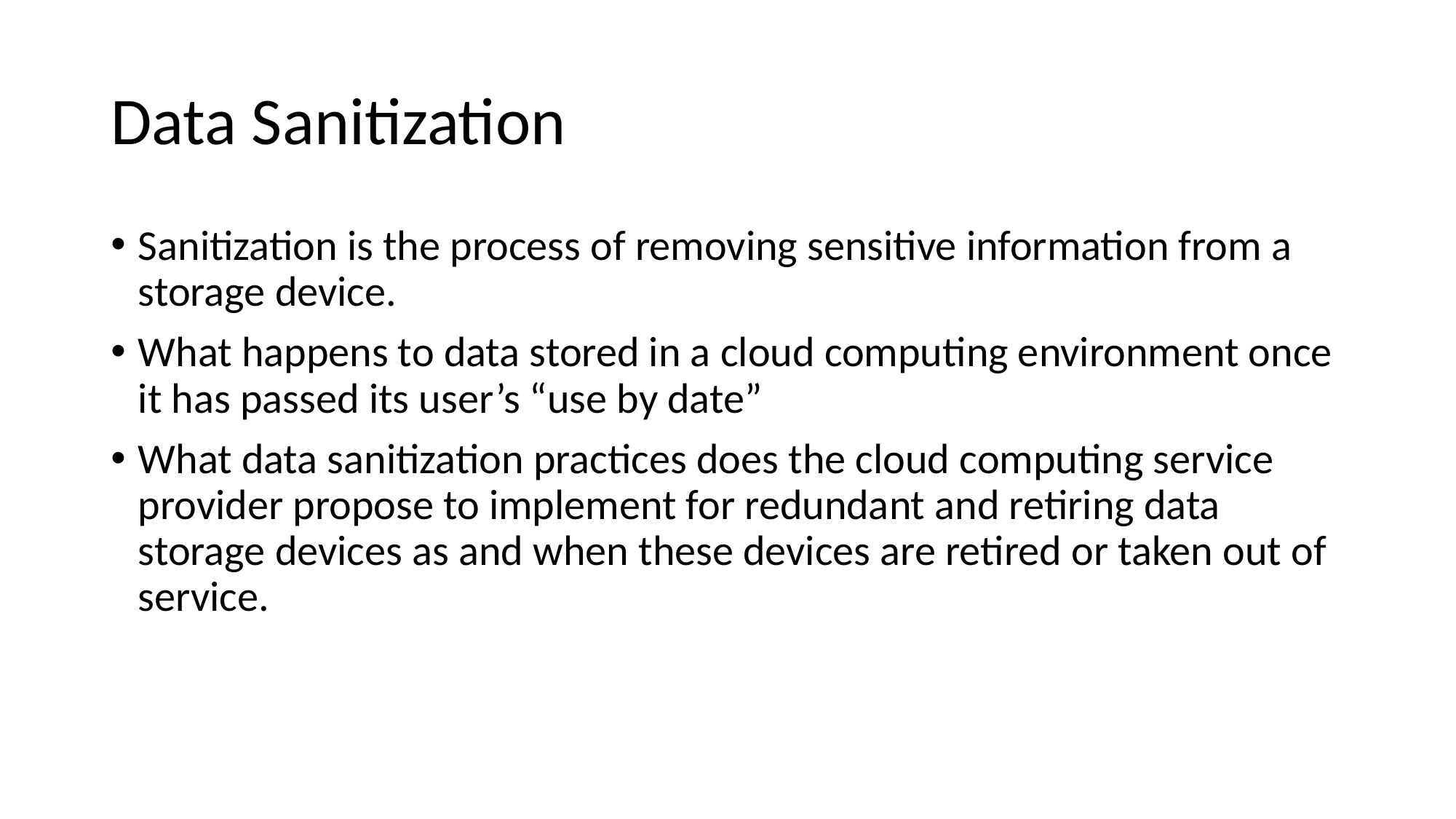

# Data Sanitization
Sanitization is the process of removing sensitive information from a storage device.
What happens to data stored in a cloud computing environment once it has passed its user’s “use by date”
What data sanitization practices does the cloud computing service provider propose to implement for redundant and retiring data storage devices as and when these devices are retired or taken out of service.